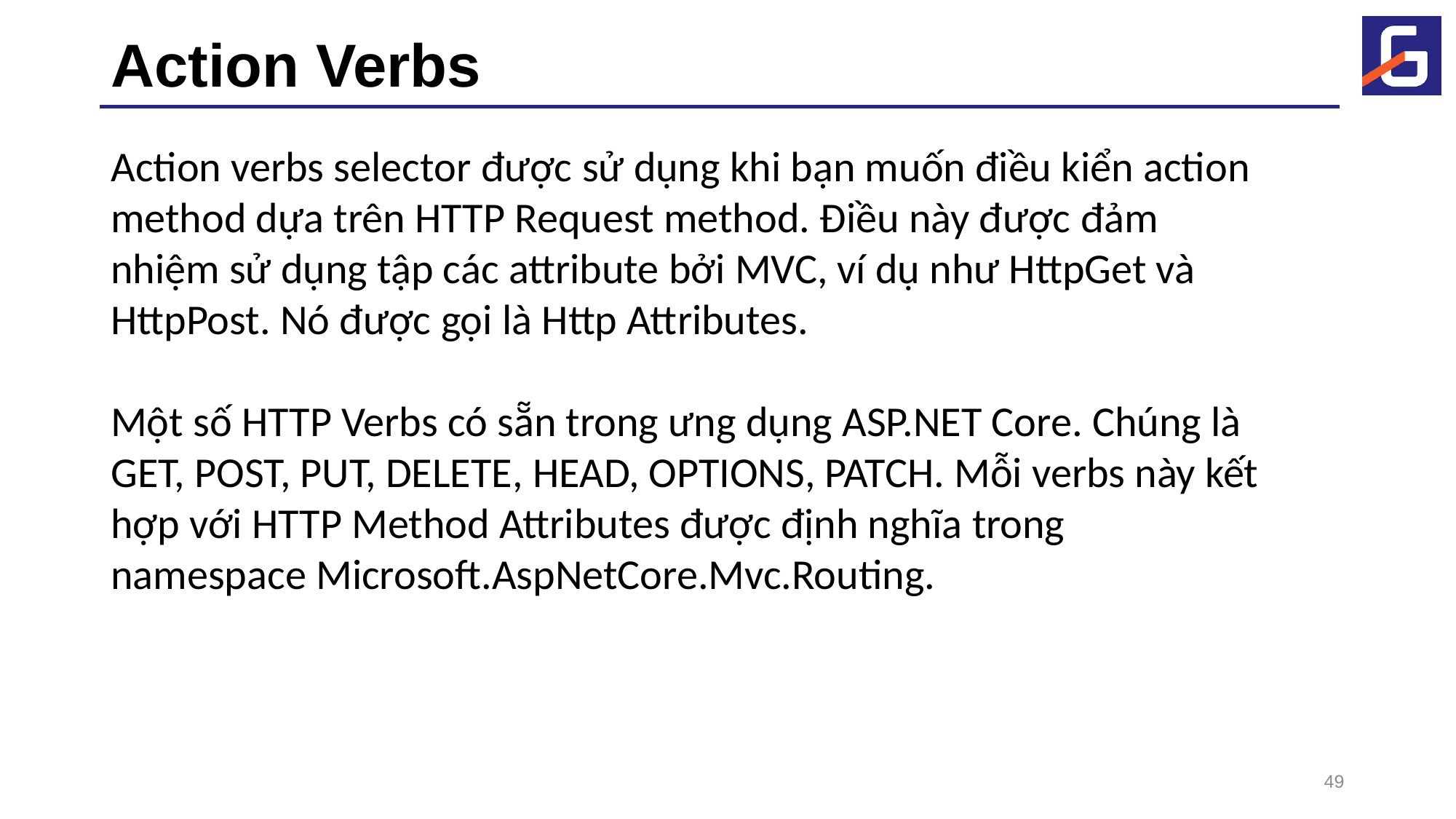

# Action Verbs

Action verbs selector được sử dụng khi bạn muốn điều kiển action method dựa trên HTTP Request method. Điều này được đảm nhiệm sử dụng tập các attribute bởi MVC, ví dụ như HttpGet và HttpPost. Nó được gọi là Http Attributes.

Một số HTTP Verbs có sẵn trong ưng dụng ASP.NET Core. Chúng là GET, POST, PUT, DELETE, HEAD, OPTIONS, PATCH. Mỗi verbs này kết hợp với HTTP Method Attributes được định nghĩa trong namespace Microsoft.AspNetCore.Mvc.Routing.
49